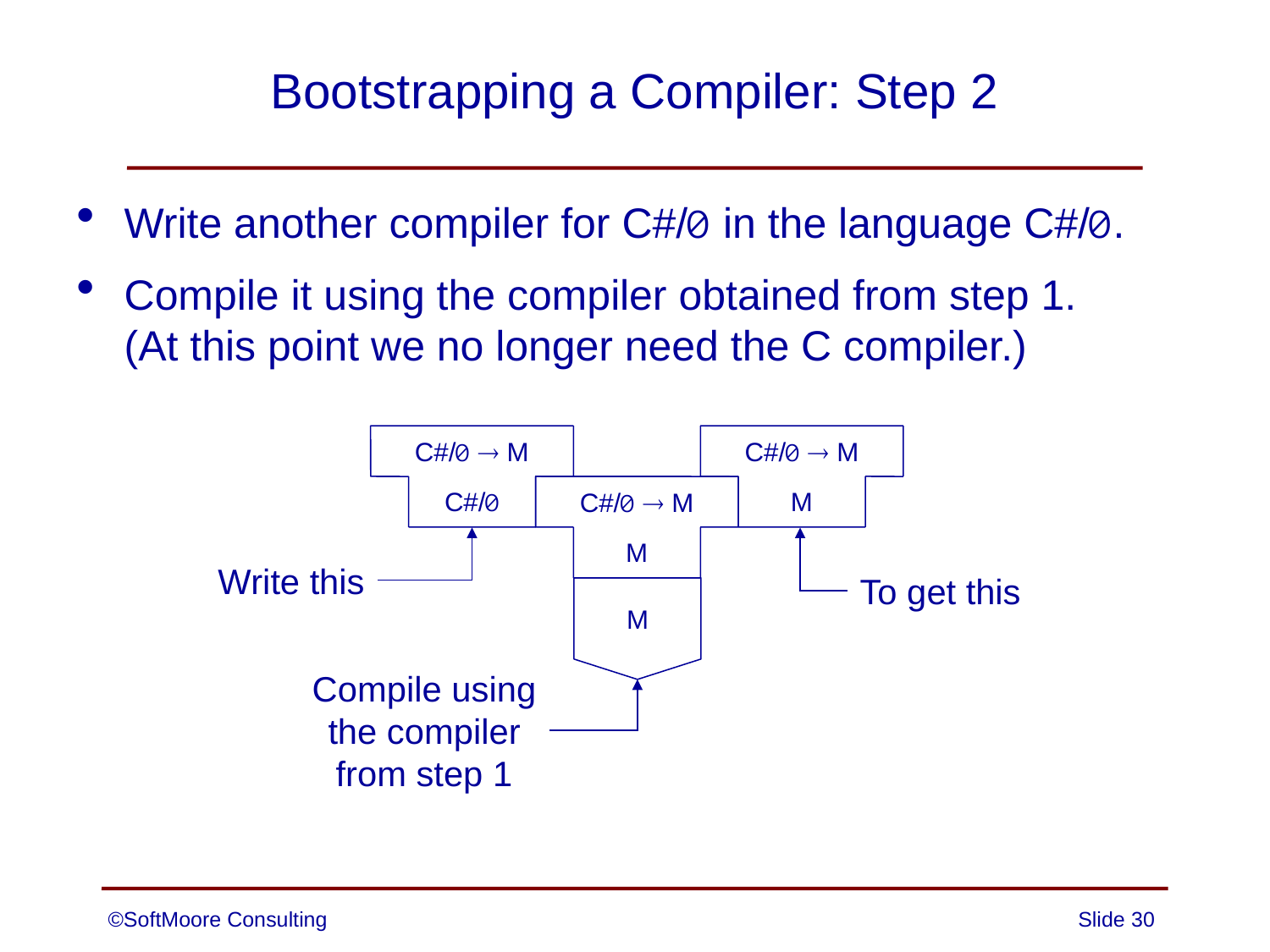

# Bootstrapping a Compiler: Step 2
Write another compiler for C#/0 in the language C#/0.
Compile it using the compiler obtained from step 1.
(At this point we no longer need the C compiler.)

C#/0 → M
C#/0

C#/0 → M
M

C#/0 → M
M

Write this
To get this

M
Compile using
the compiler
from step 1
©SoftMoore Consulting
Slide 30